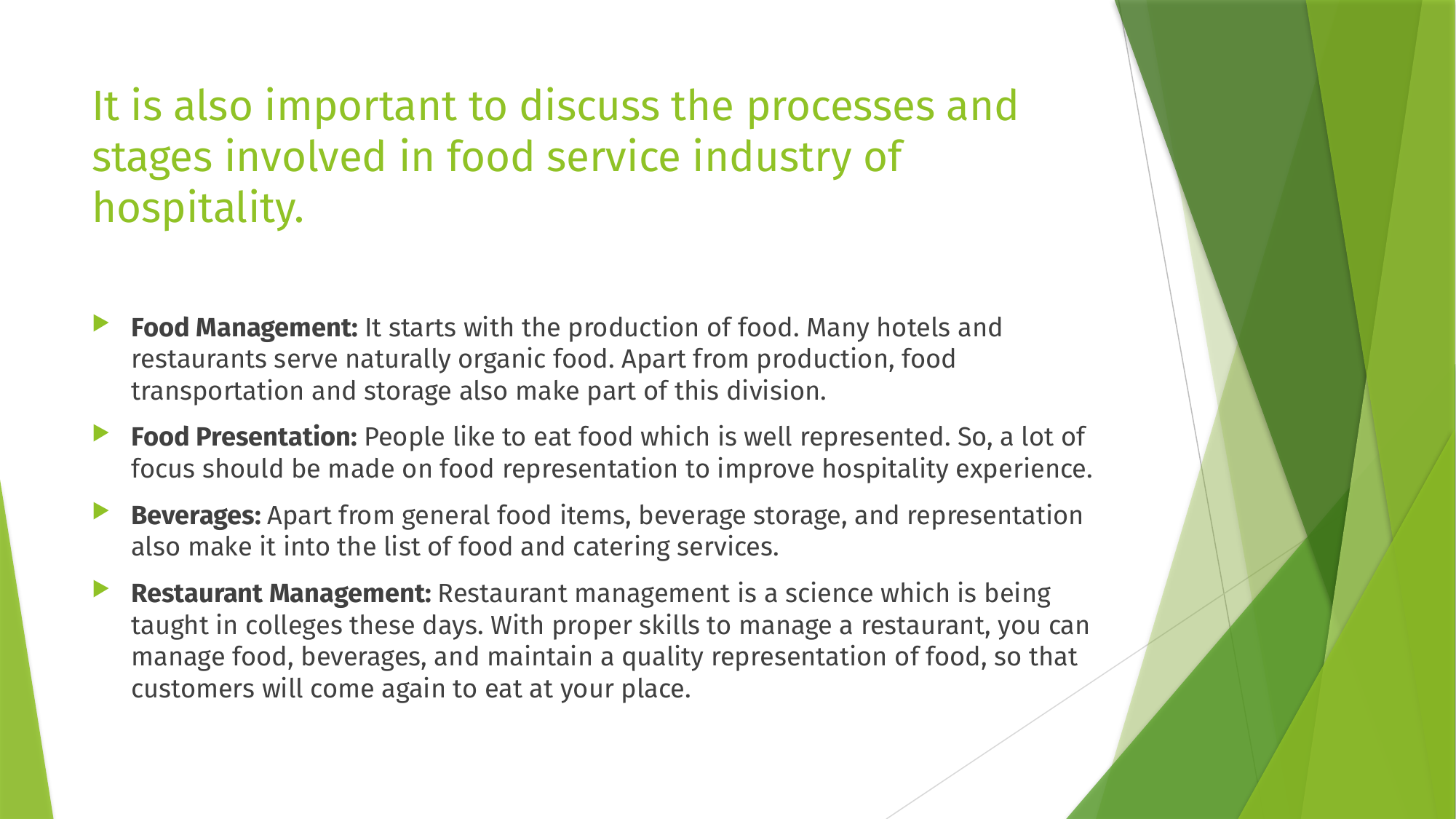

# It is also important to discuss the processes and stages involved in food service industry of hospitality.

Food Management: It starts with the production of food. Many hotels and restaurants serve naturally organic food. Apart from production, food transportation and storage also make part of this division.
Food Presentation: People like to eat food which is well represented. So, a lot of focus should be made on food representation to improve hospitality experience.
Beverages: Apart from general food items, beverage storage, and representation also make it into the list of food and catering services.
Restaurant Management: Restaurant management is a science which is being taught in colleges these days. With proper skills to manage a restaurant, you can manage food, beverages, and maintain a quality representation of food, so that customers will come again to eat at your place.